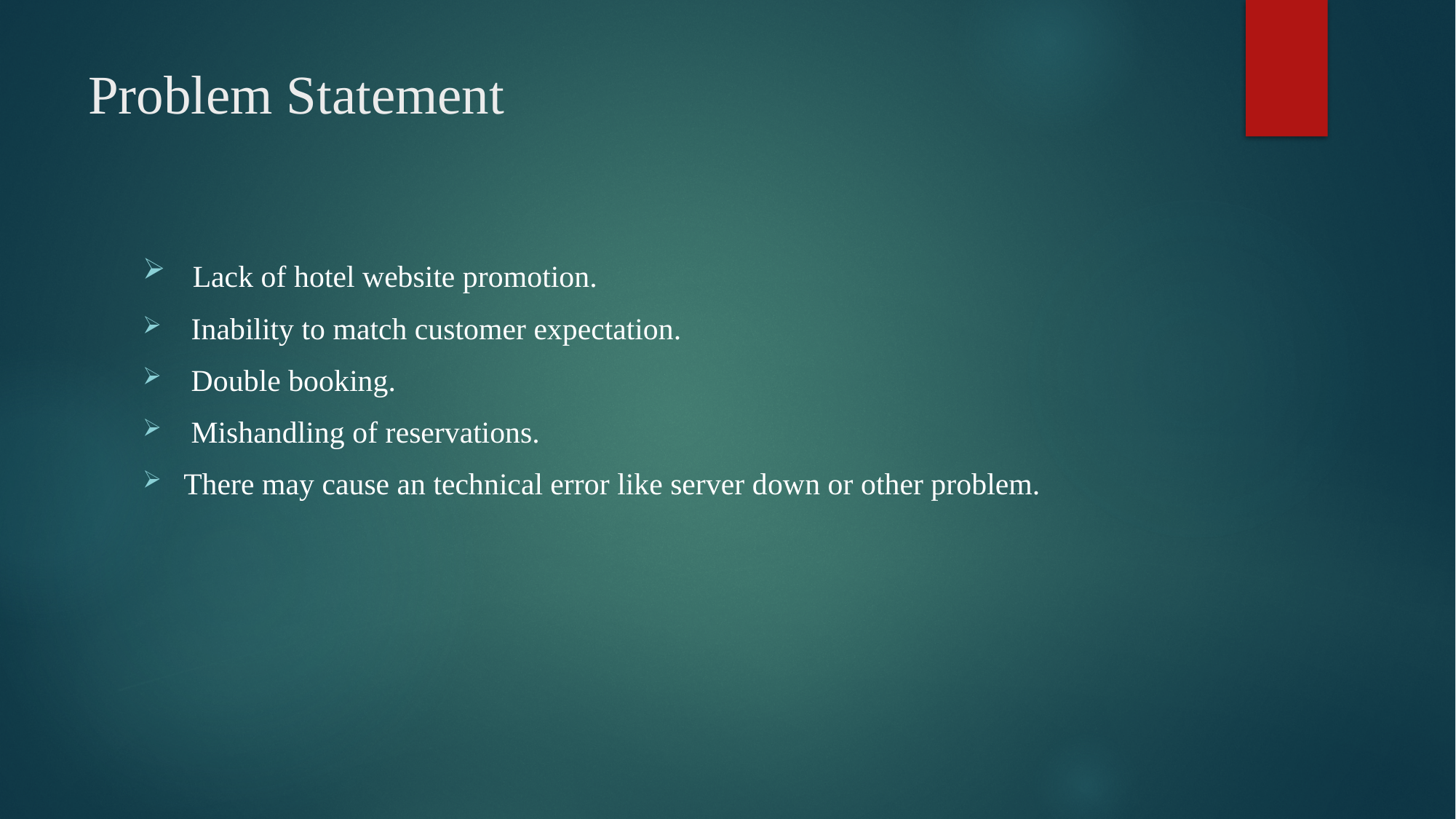

# Problem Statement
 Lack of hotel website promotion.
 Inability to match customer expectation.
 Double booking.
 Mishandling of reservations.
There may cause an technical error like server down or other problem.